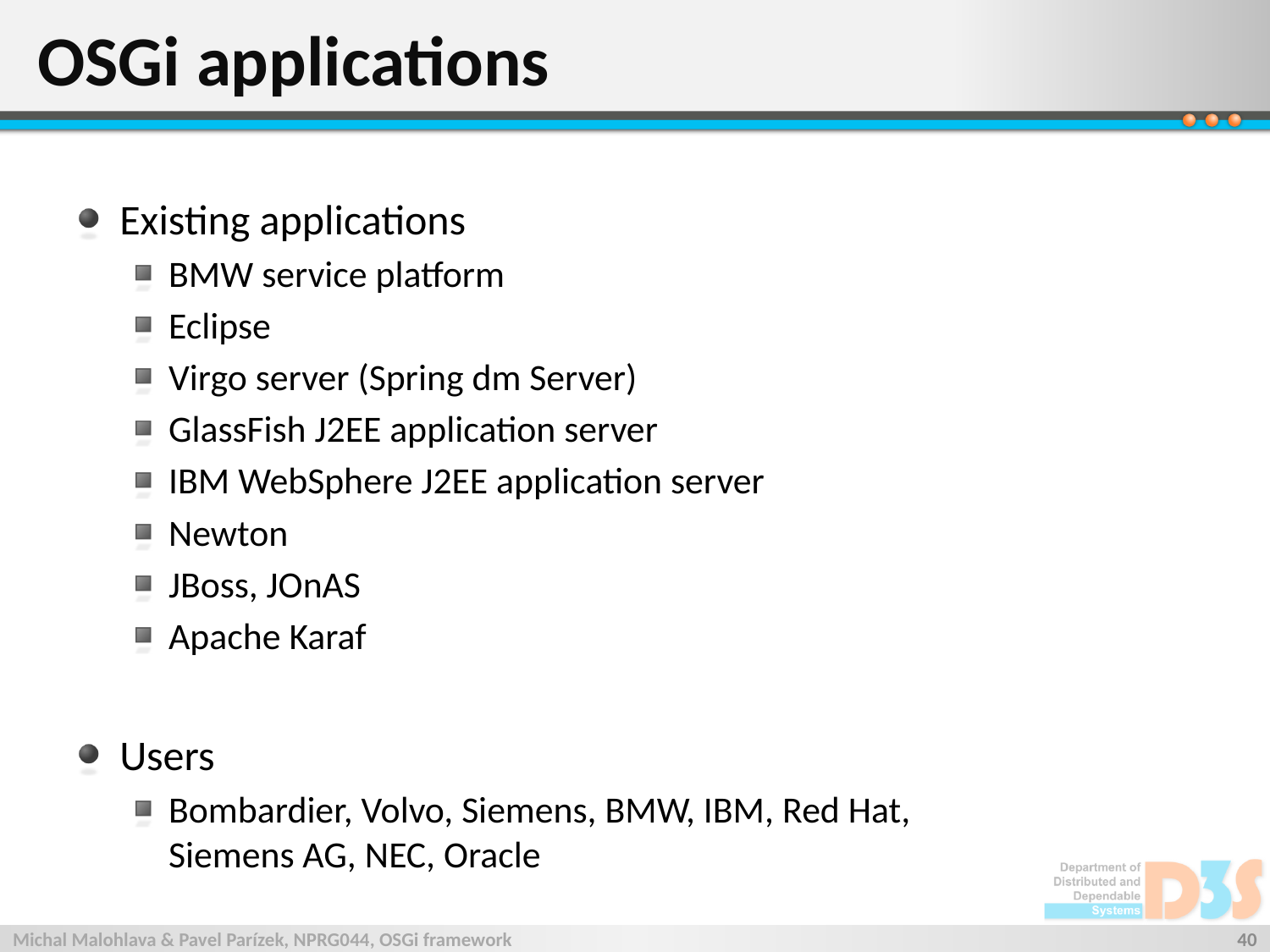

# OSGi applications
Existing applications
BMW service platform
Eclipse
Virgo server (Spring dm Server)
GlassFish J2EE application server
IBM WebSphere J2EE application server
Newton
JBoss, JOnAS
Apache Karaf

Users
Bombardier, Volvo, Siemens, BMW, IBM, Red Hat,
Siemens AG, NEC, Oracle
Michal Malohlava & Pavel Parízek, NPRG044, OSGi framework
40